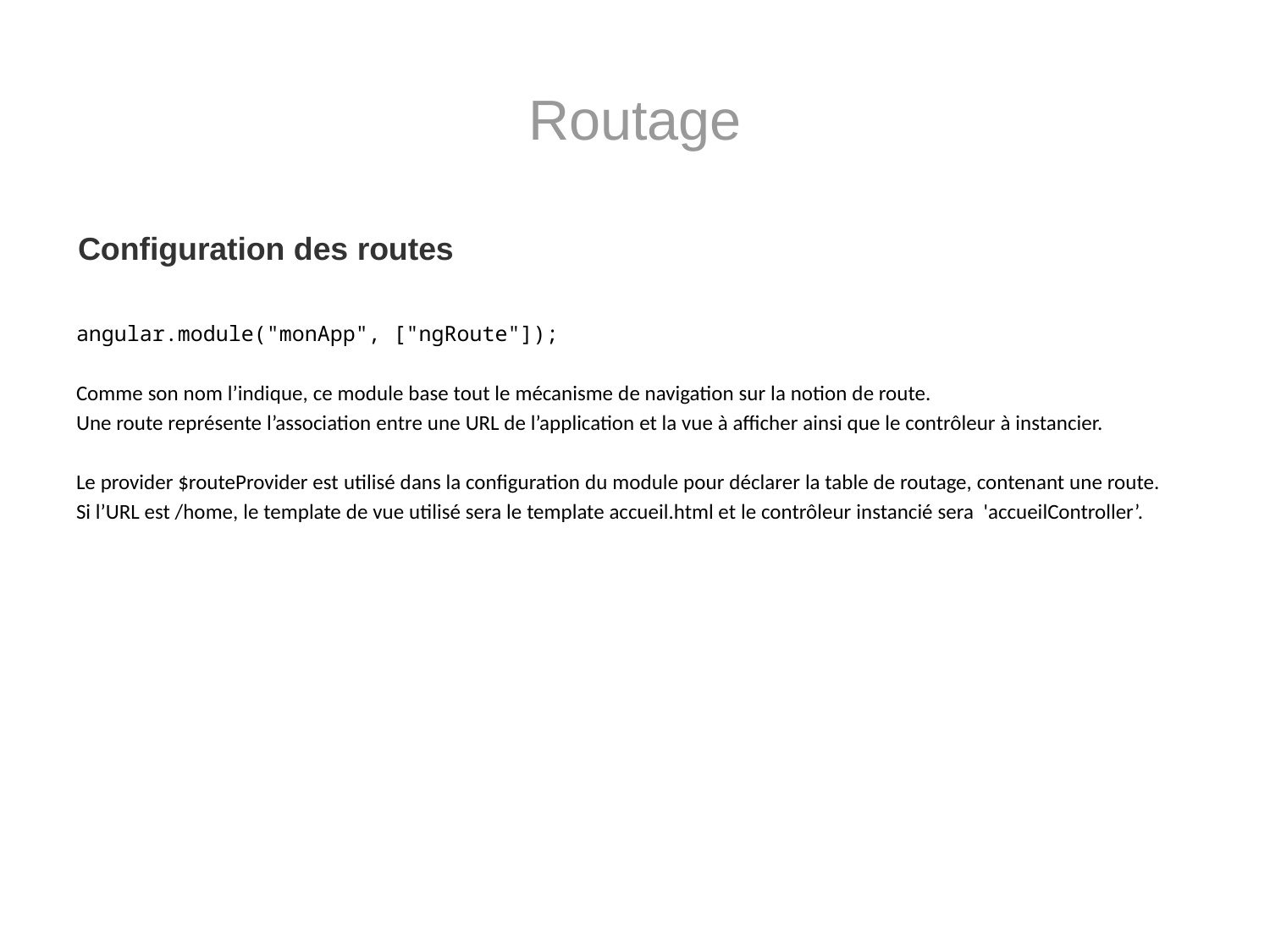

# Routage
Configuration des routes

angular.module("monApp", ["ngRoute"]);

Comme son nom l’indique, ce module base tout le mécanisme de navigation sur la notion de route.
Une route représente l’association entre une URL de l’application et la vue à afficher ainsi que le contrôleur à instancier.

Le provider $routeProvider est utilisé dans la configuration du module pour déclarer la table de routage, contenant une route.
Si l’URL est /home, le template de vue utilisé sera le template accueil.html et le contrôleur instancié sera  'accueilController’.